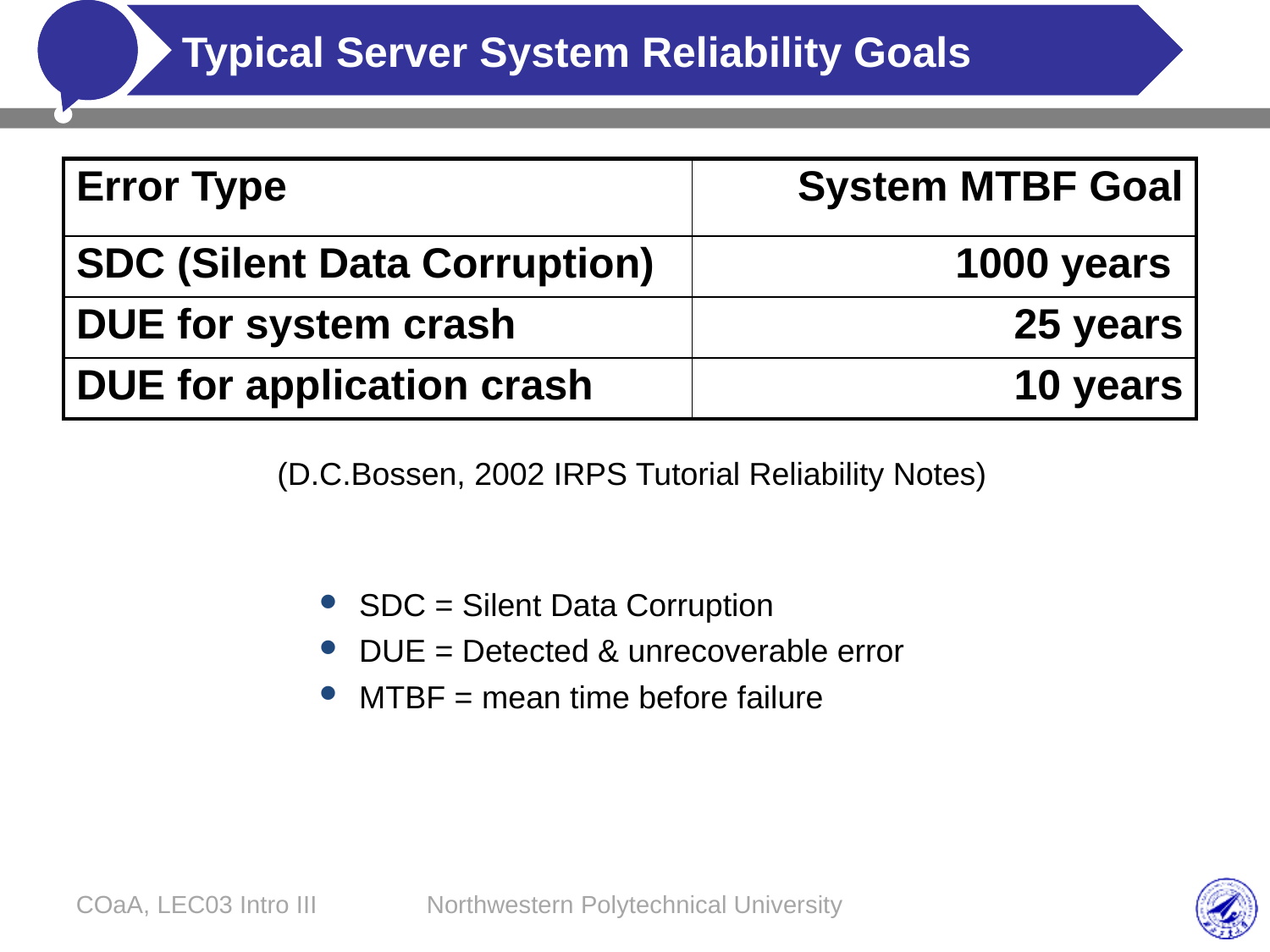

# Typical Server System Reliability Goals

| Error Type | System MTBF Goal |
| --- | --- |
| SDC (Silent Data Corruption) | 1000 years |
| DUE for system crash | 25 years |
| DUE for application crash | 10 years |
(D.C.Bossen, 2002 IRPS Tutorial Reliability Notes)
SDC = Silent Data Corruption
DUE = Detected & unrecoverable error
MTBF = mean time before failure
COaA, LEC03 Intro III
Northwestern Polytechnical University
44